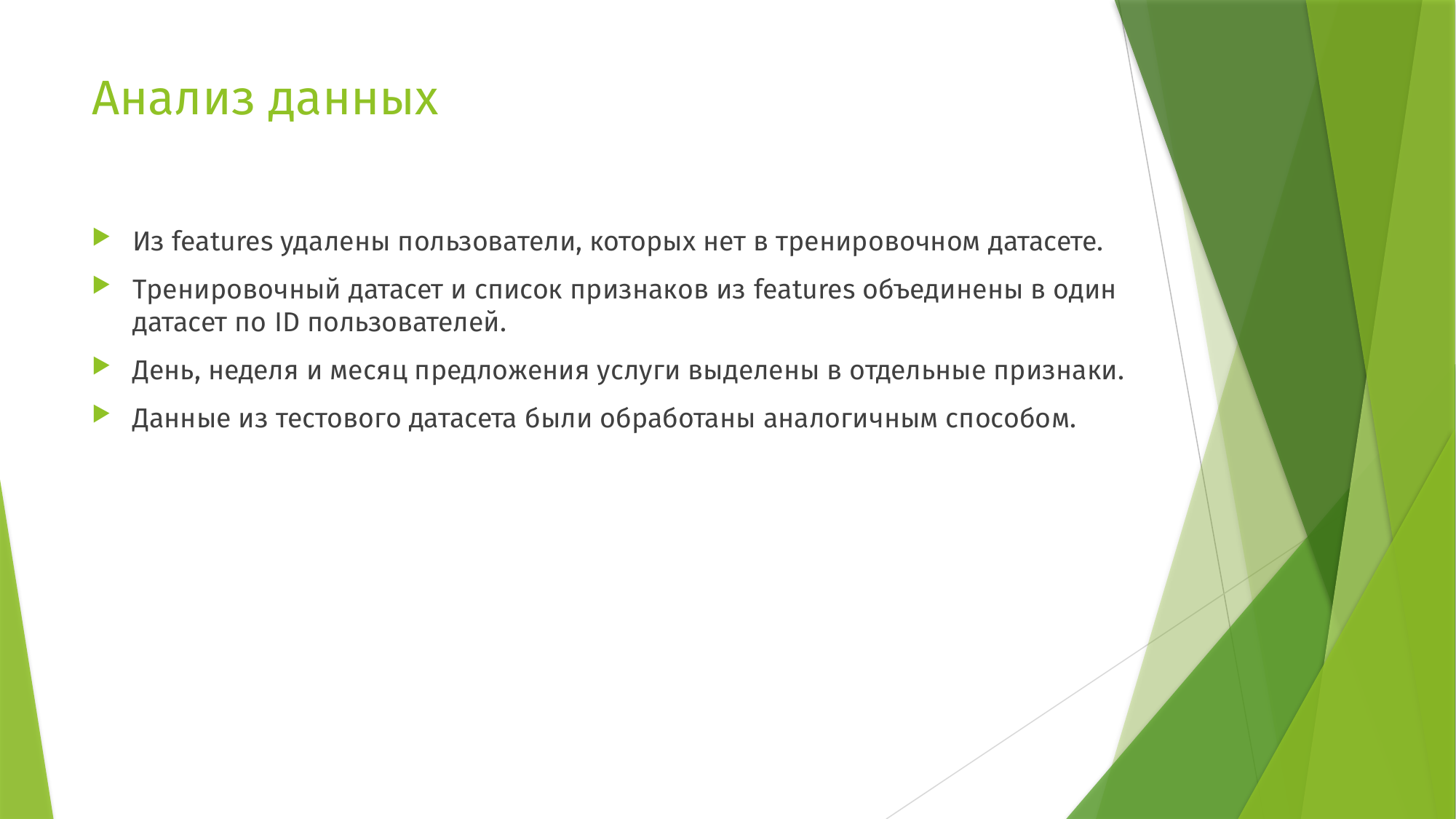

# Анализ данных
Из features удалены пользователи, которых нет в тренировочном датасете.
Тренировочный датасет и список признаков из features объединены в один датасет по ID пользователей.
День, неделя и месяц предложения услуги выделены в отдельные признаки.
Данные из тестового датасета были обработаны аналогичным способом.